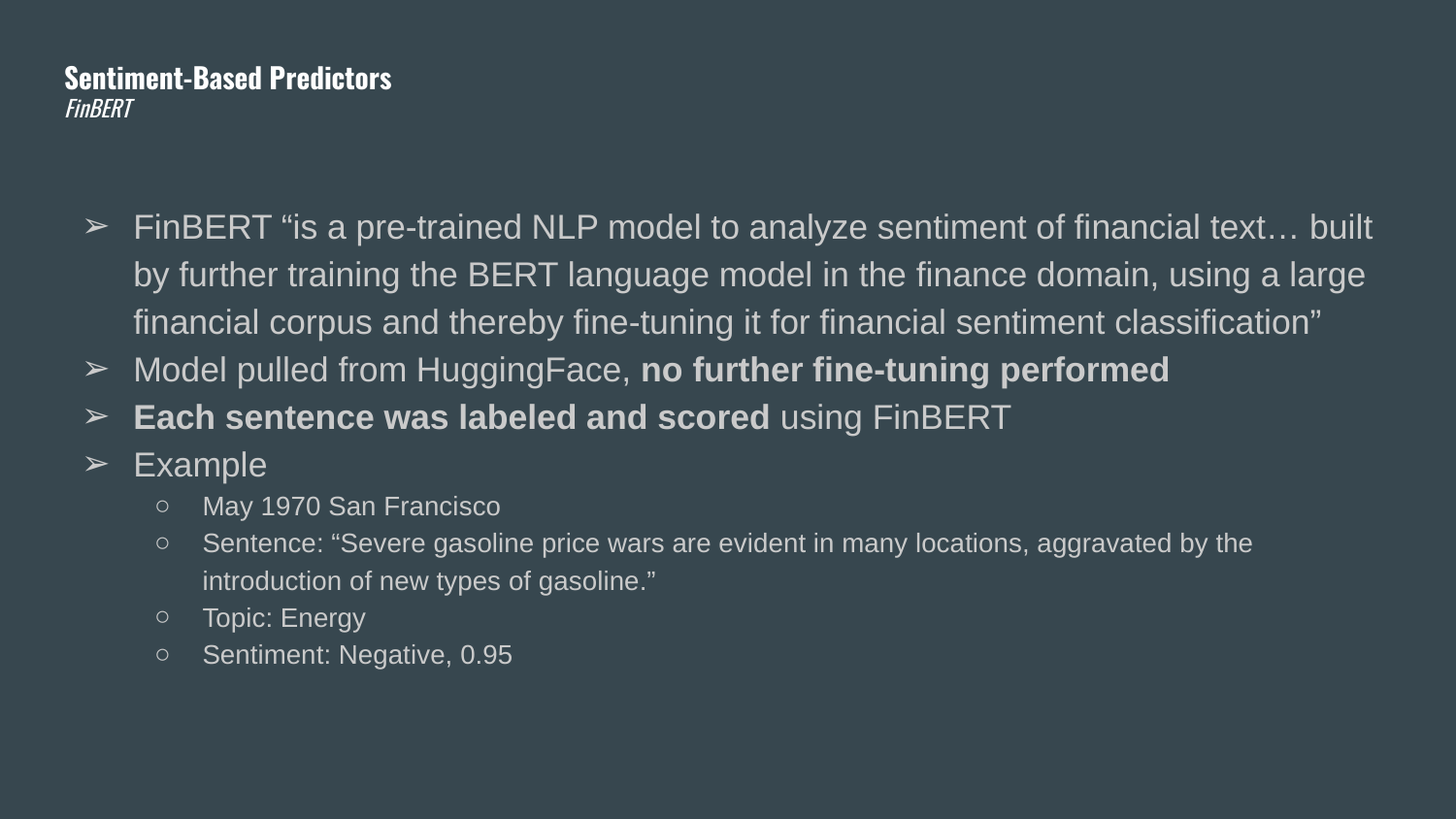

# Sentiment-Based Predictors
FinBERT
FinBERT “is a pre-trained NLP model to analyze sentiment of financial text… built by further training the BERT language model in the finance domain, using a large financial corpus and thereby fine-tuning it for financial sentiment classification”
Model pulled from HuggingFace, no further fine-tuning performed
Each sentence was labeled and scored using FinBERT
Example
May 1970 San Francisco
Sentence: “Severe gasoline price wars are evident in many locations, aggravated by the introduction of new types of gasoline.”
Topic: Energy
Sentiment: Negative, 0.95